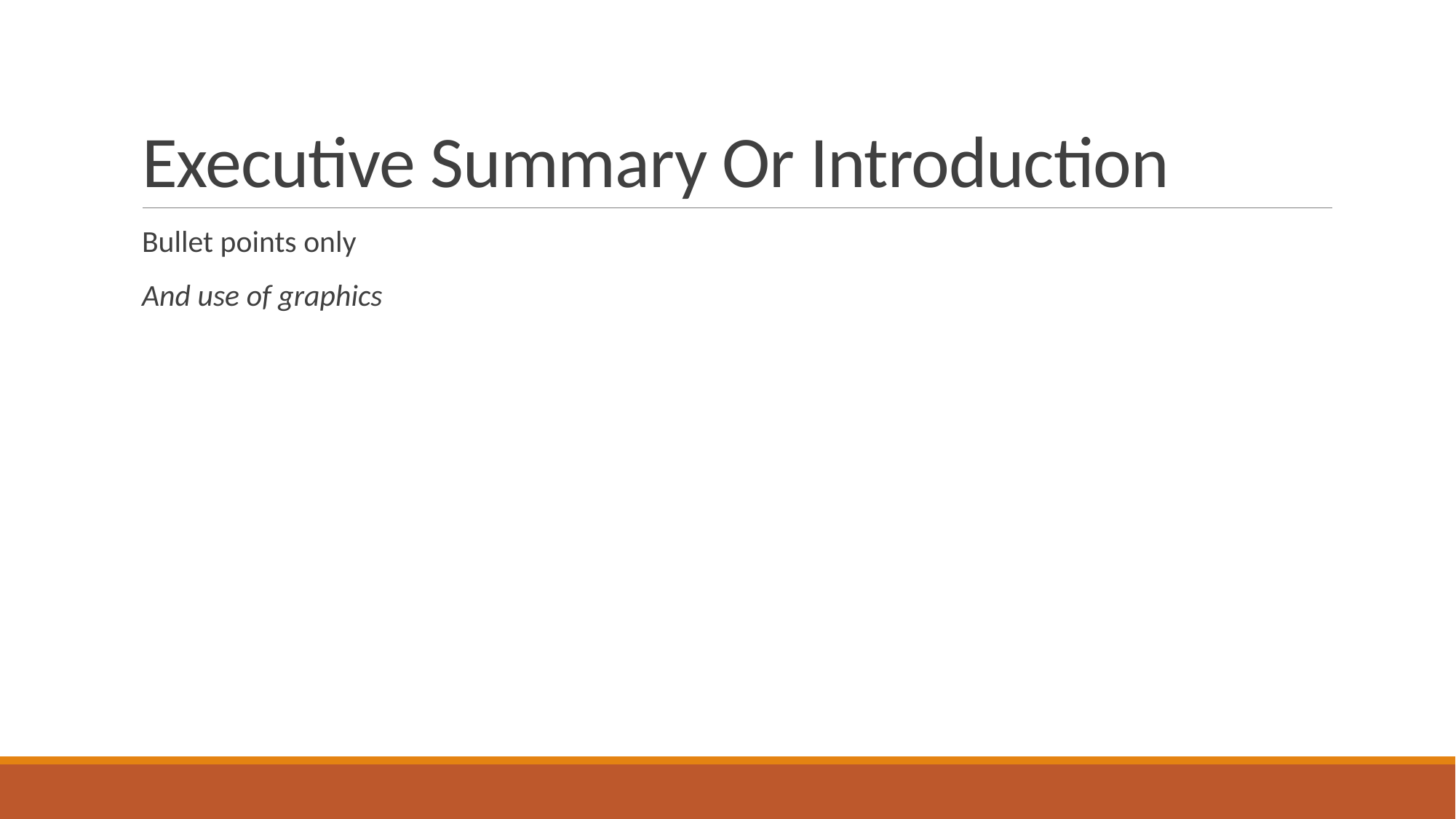

# Executive Summary Or Introduction
Bullet points only
And use of graphics